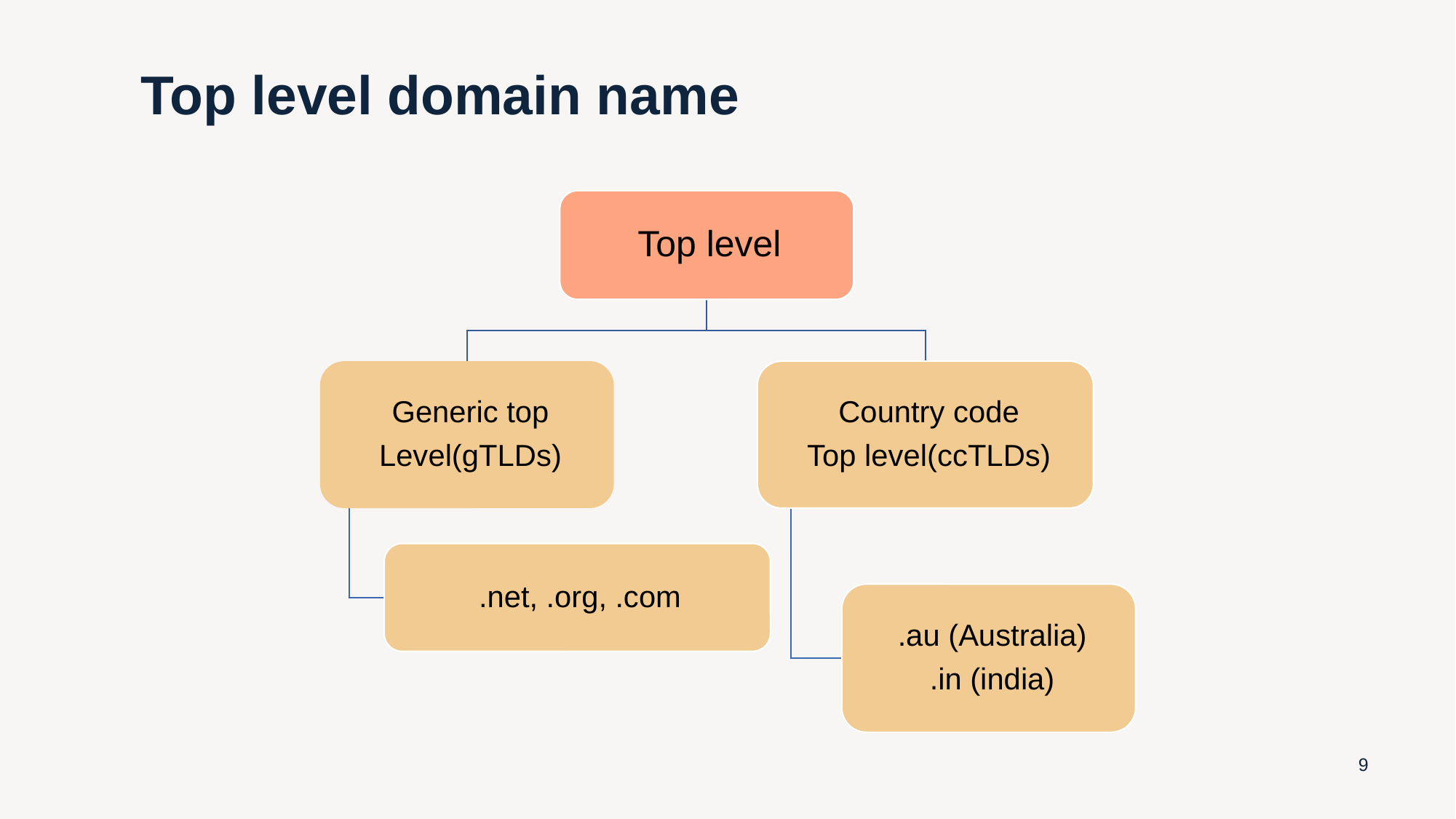

# Top level domain name
Top level
Generic top
Level(gTLDs)
.net, .org, .com
Country code
Top level(ccTLDs)
.au (Australia)
.in (india)
9